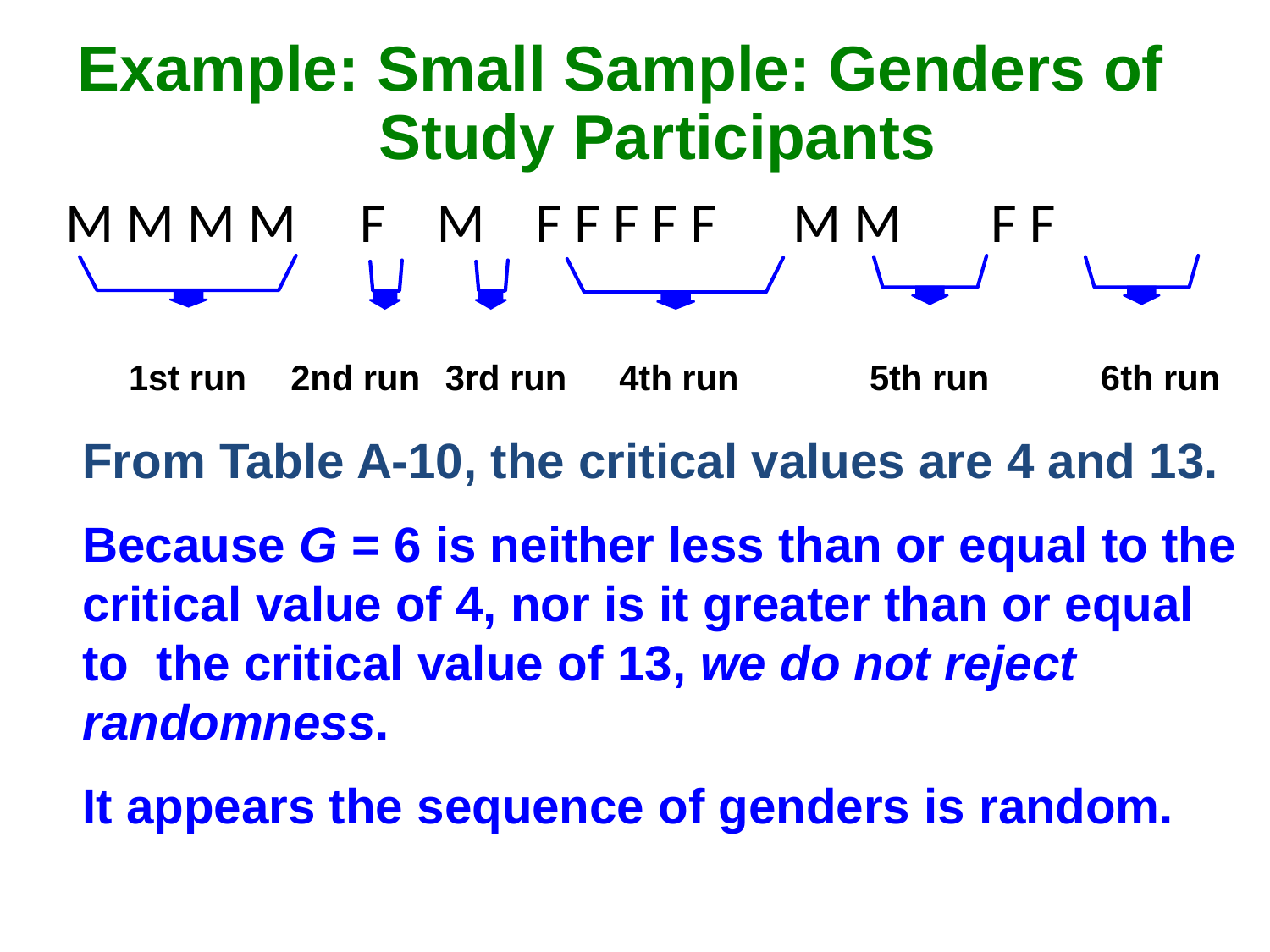

Example: Small Sample: Genders of Study Participants
M M M M     F    M    F F F F F      M M       F F

1st run
2nd run
3rd run
4th run
5th run
6th run
From Table A-10, the critical values are 4 and 13.
Because G = 6 is neither less than or equal to the critical value of 4, nor is it greater than or equal to  the critical value of 13, we do not reject randomness.
It appears the sequence of genders is random.